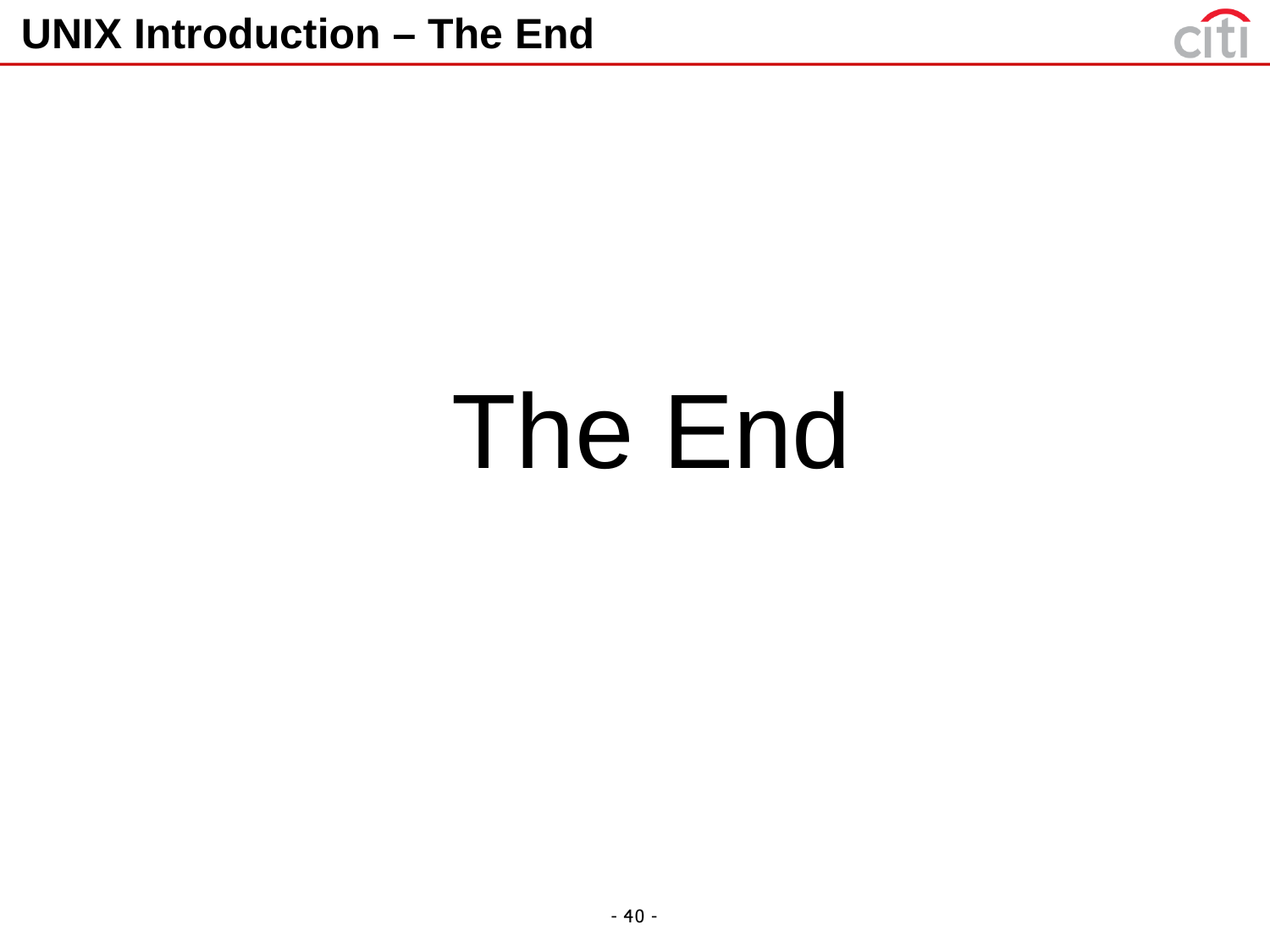

# UNIX Introduction – The End
The End
- 40 -